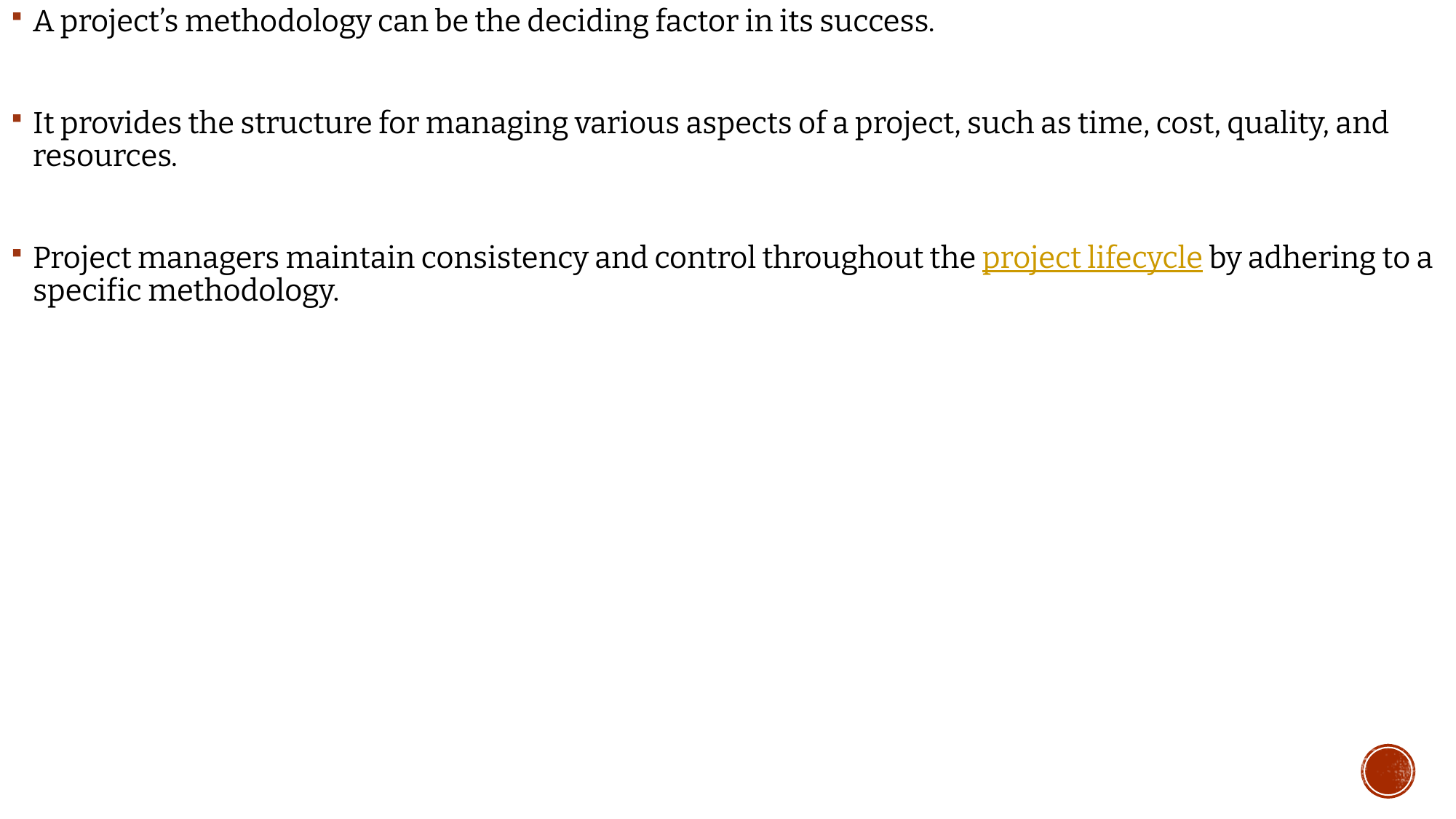

A project’s methodology can be the deciding factor in its success.

It provides the structure for managing various aspects of a project, such as time, cost, quality, and resources.

Project managers maintain consistency and control throughout the project lifecycle by adhering to a specific methodology.